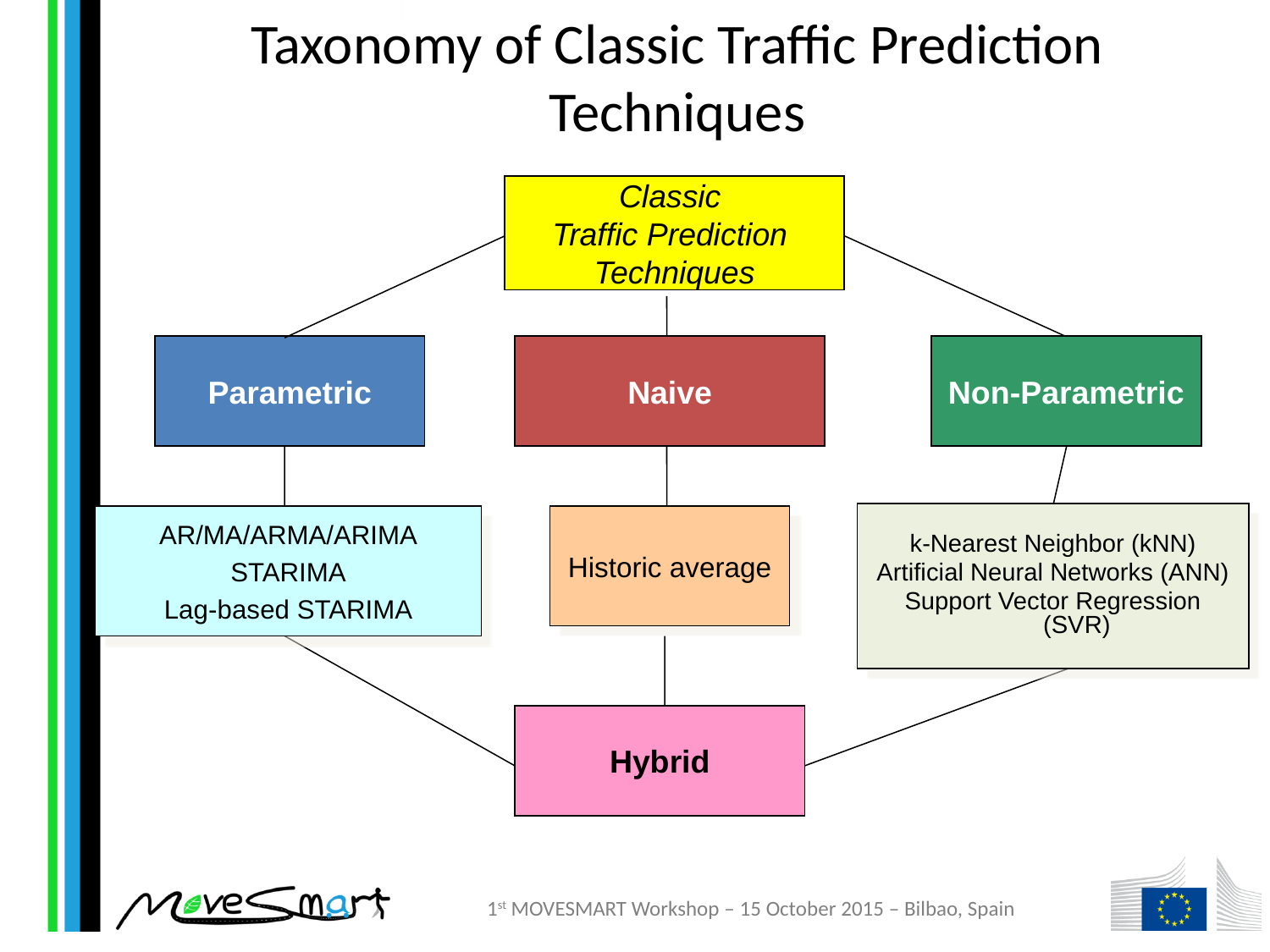

# Taxonomy of Classic Traffic Prediction Techniques
Classic
Traffic Prediction
Techniques

Parametric
Naive
Non-Parametric

k-Nearest Neighbor (kNN)
Artificial Neural Networks (ANN)
Support Vector Regression (SVR)
AR/MA/ARMA/ARIMA
STARIMA
Lag-based STARIMA
Historic average

Hybrid